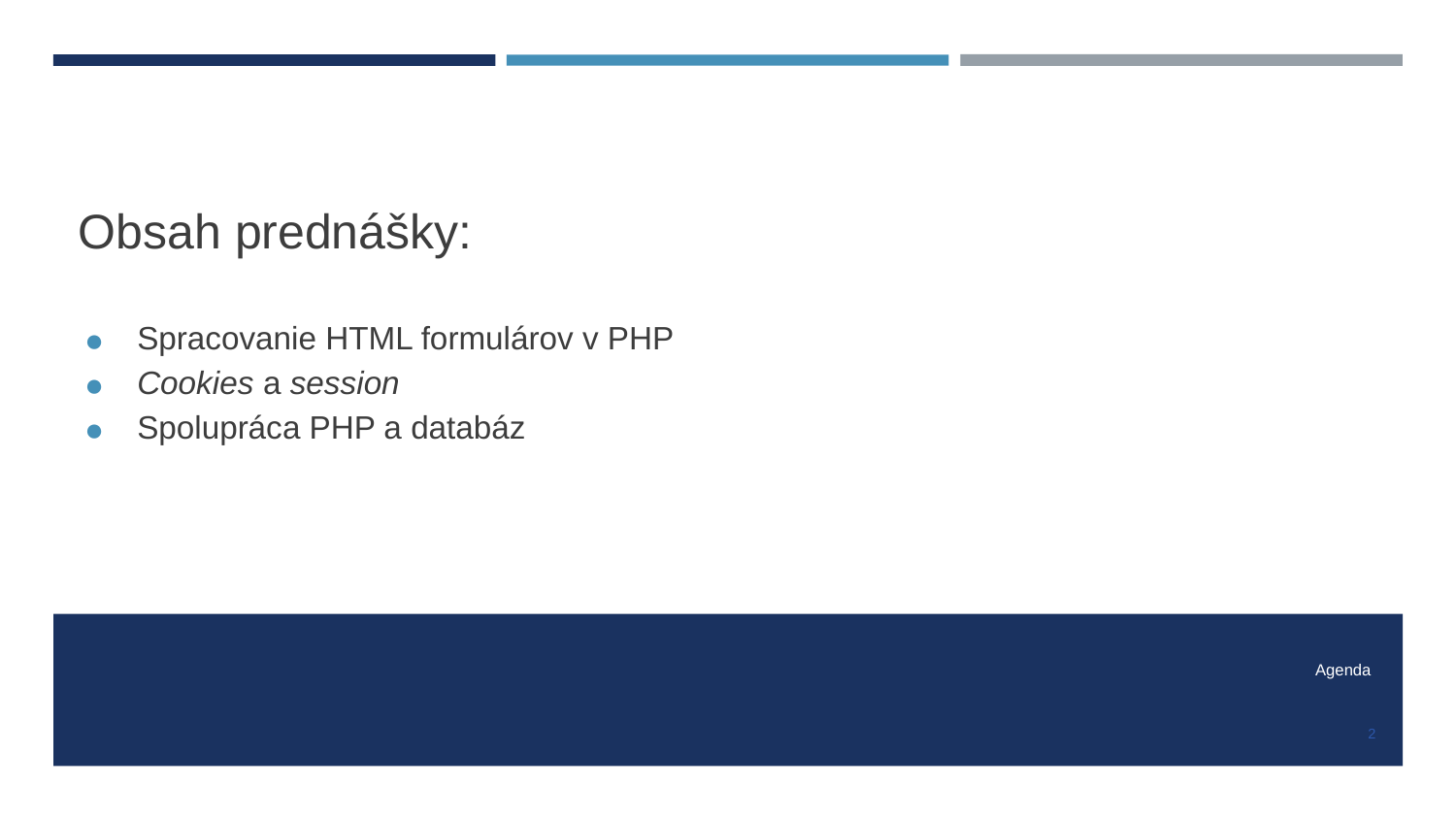

Obsah prednášky:

Spracovanie HTML formulárov v PHP
Cookies a session
Spolupráca PHP a databáz
Agenda
2